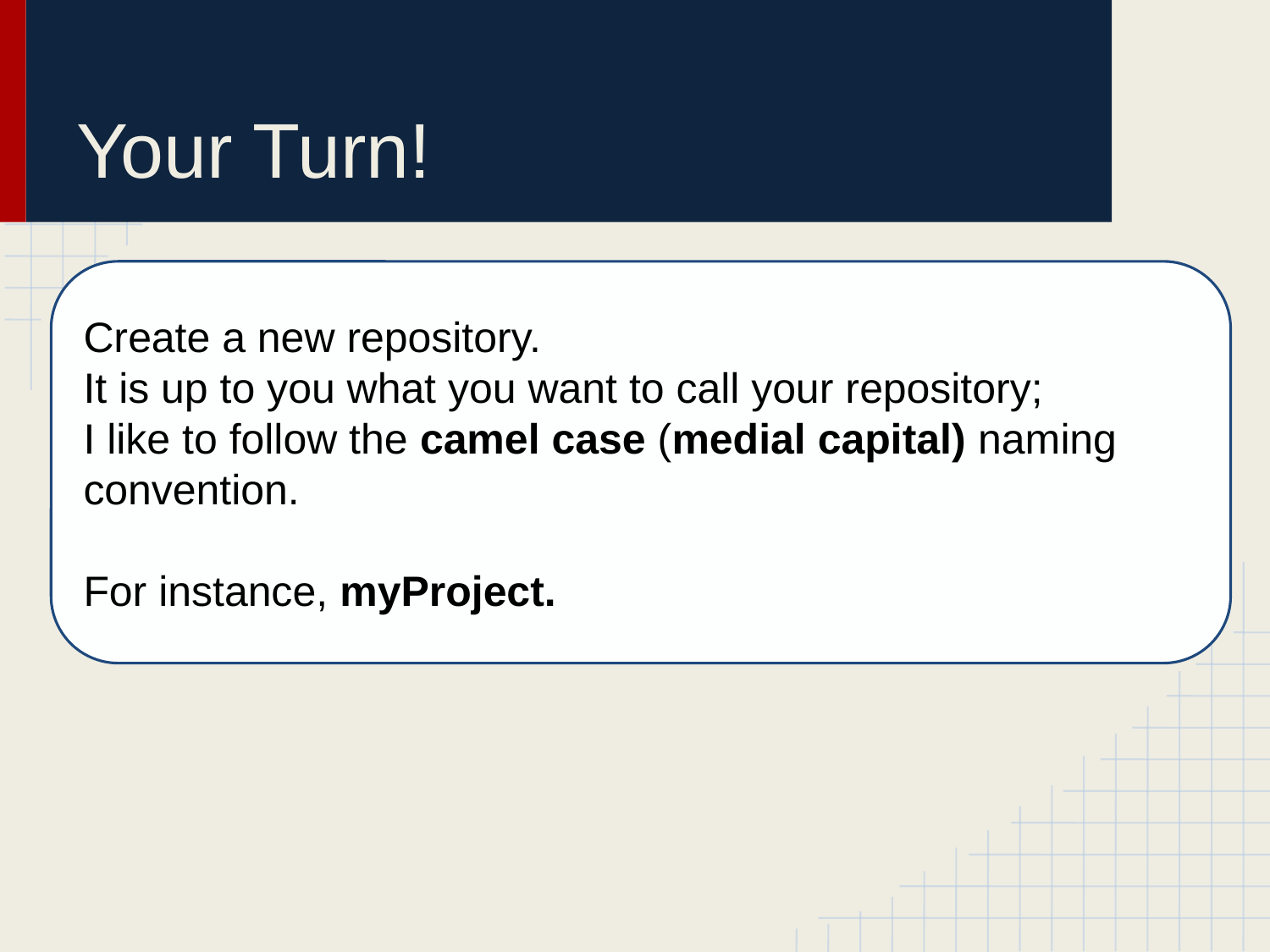

# Your Turn!
Create a new repository.
It is up to you what you want to call your repository;
I like to follow the camel case (medial capital) naming convention.
For instance, myProject.